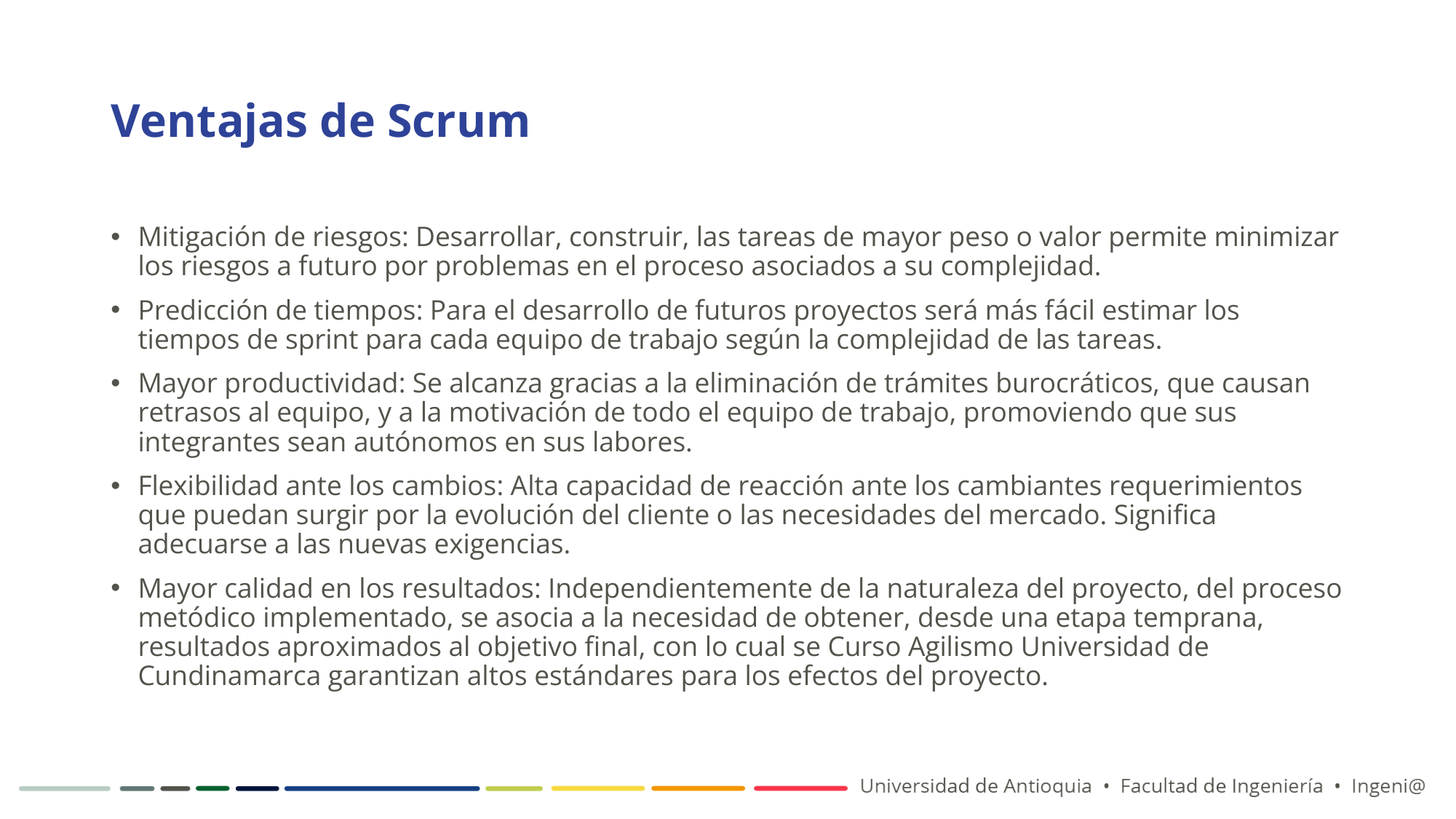

# Ventajas de Scrum
Mitigación de riesgos: Desarrollar, construir, las tareas de mayor peso o valor permite minimizar los riesgos a futuro por problemas en el proceso asociados a su complejidad.
Predicción de tiempos: Para el desarrollo de futuros proyectos será más fácil estimar los tiempos de sprint para cada equipo de trabajo según la complejidad de las tareas.
Mayor productividad: Se alcanza gracias a la eliminación de trámites burocráticos, que causan retrasos al equipo, y a la motivación de todo el equipo de trabajo, promoviendo que sus integrantes sean autónomos en sus labores.
Flexibilidad ante los cambios: Alta capacidad de reacción ante los cambiantes requerimientos que puedan surgir por la evolución del cliente o las necesidades del mercado. Significa adecuarse a las nuevas exigencias.
Mayor calidad en los resultados: Independientemente de la naturaleza del proyecto, del proceso metódico implementado, se asocia a la necesidad de obtener, desde una etapa temprana, resultados aproximados al objetivo final, con lo cual se Curso Agilismo Universidad de Cundinamarca garantizan altos estándares para los efectos del proyecto.